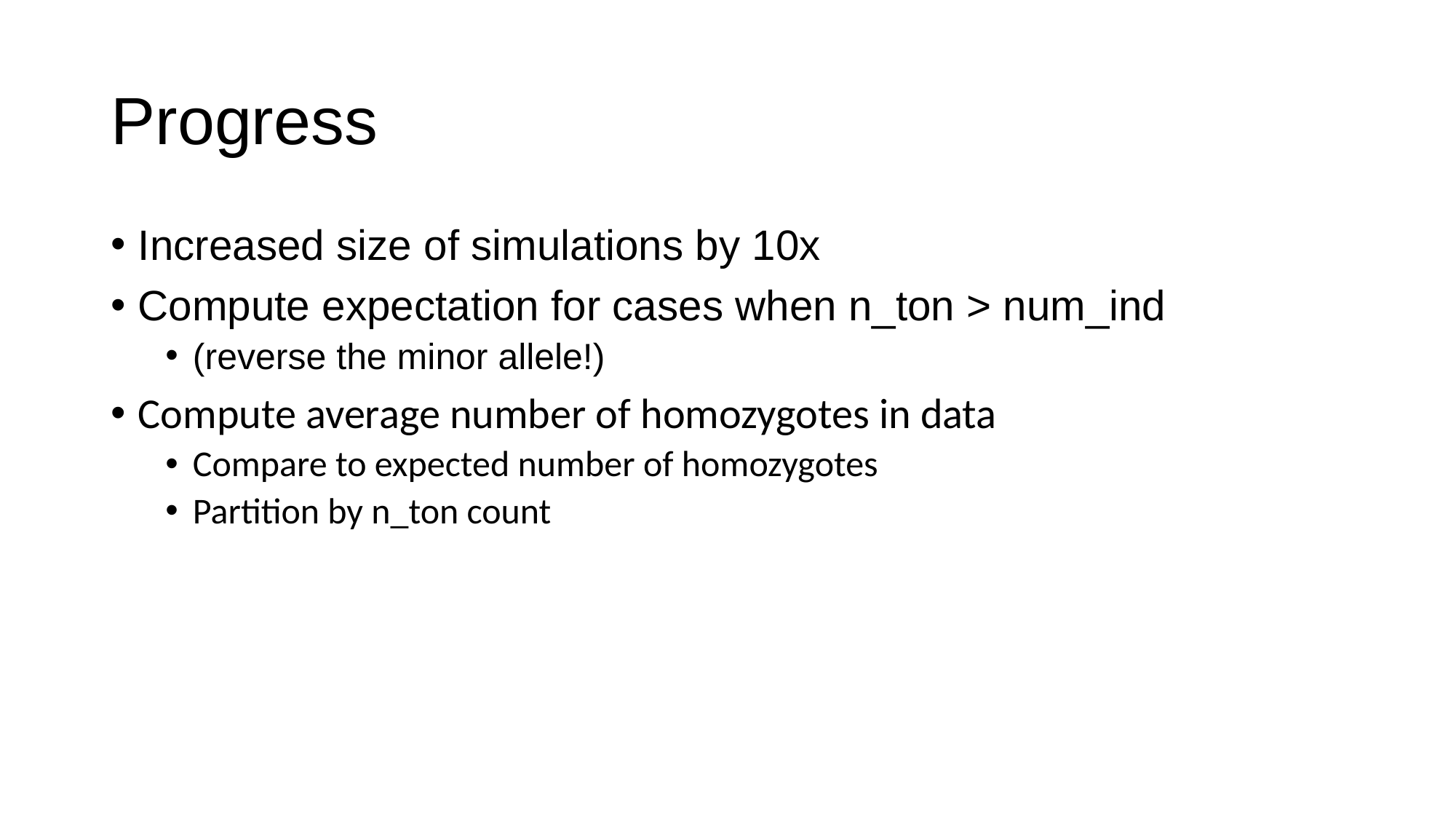

# Progress
Increased size of simulations by 10x
Compute expectation for cases when n_ton > num_ind
(reverse the minor allele!)
Compute average number of homozygotes in data
Compare to expected number of homozygotes
Partition by n_ton count